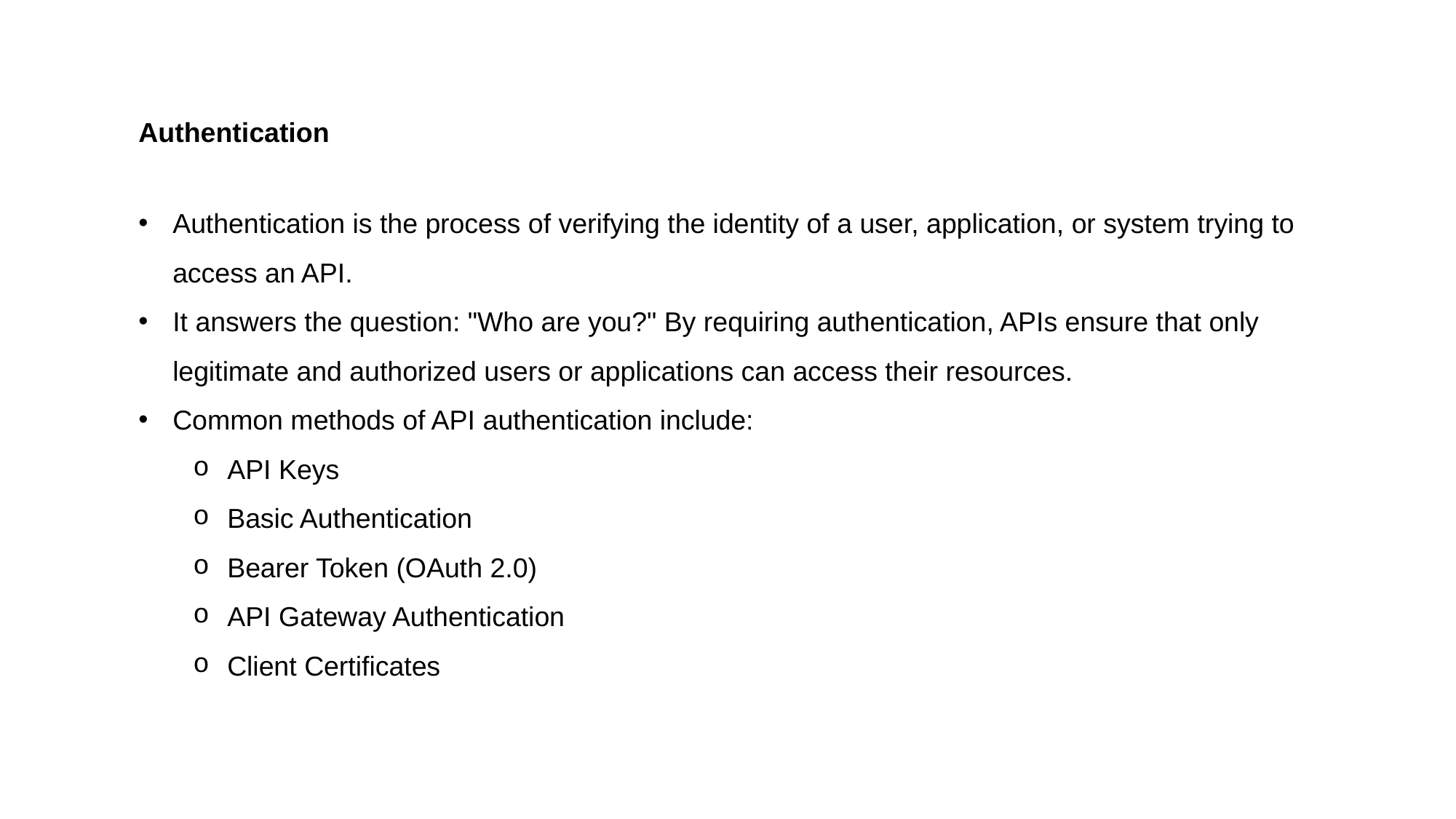

Authentication
Authentication is the process of verifying the identity of a user, application, or system trying to access an API.
It answers the question: "Who are you?" By requiring authentication, APIs ensure that only legitimate and authorized users or applications can access their resources.
Common methods of API authentication include:
API Keys
Basic Authentication
Bearer Token (OAuth 2.0)
API Gateway Authentication
Client Certificates